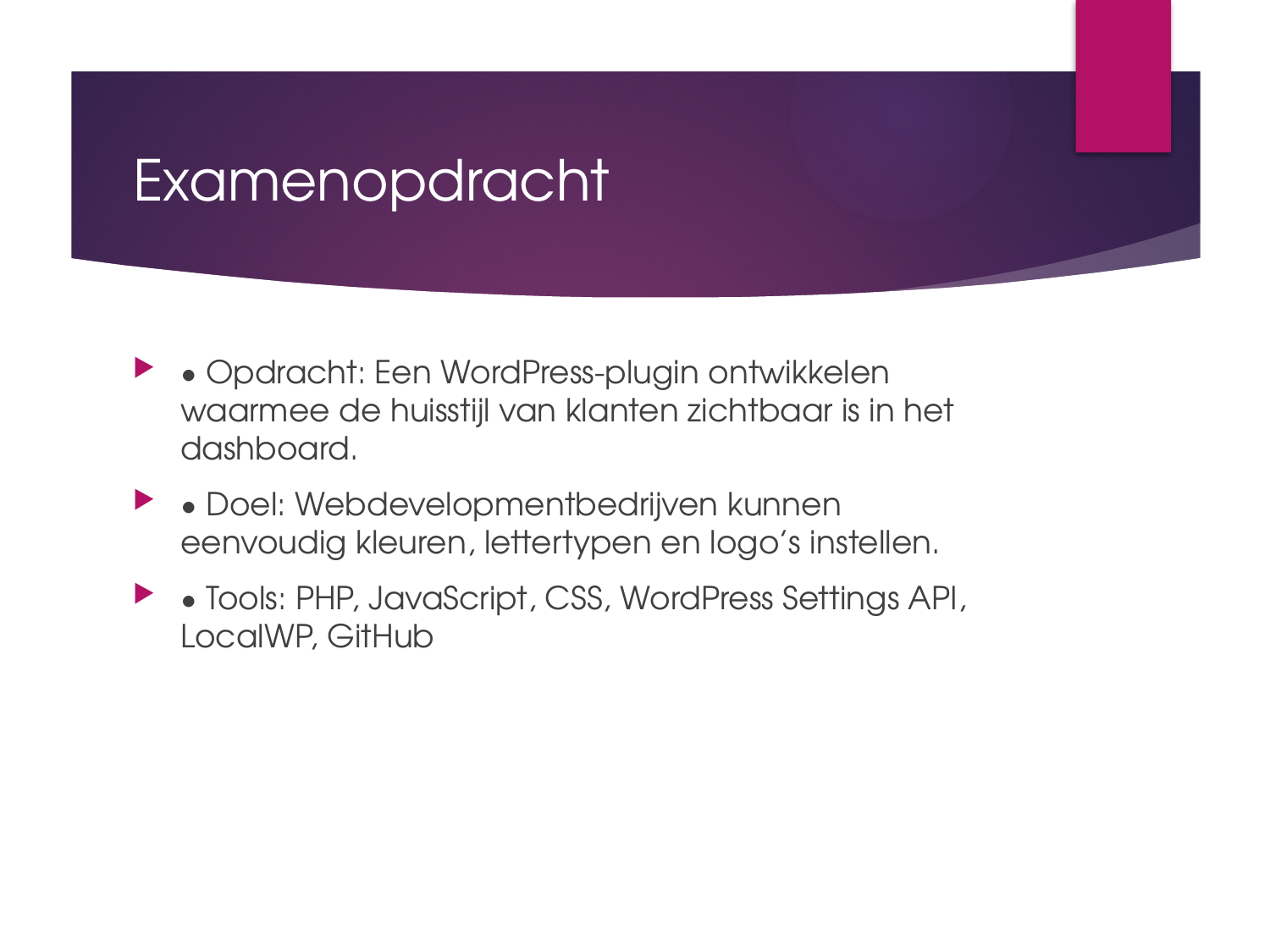

# Examenopdracht
• Opdracht: Een WordPress-plugin ontwikkelen waarmee de huisstijl van klanten zichtbaar is in het dashboard.
• Doel: Webdevelopmentbedrijven kunnen eenvoudig kleuren, lettertypen en logo’s instellen.
• Tools: PHP, JavaScript, CSS, WordPress Settings API, LocalWP, GitHub